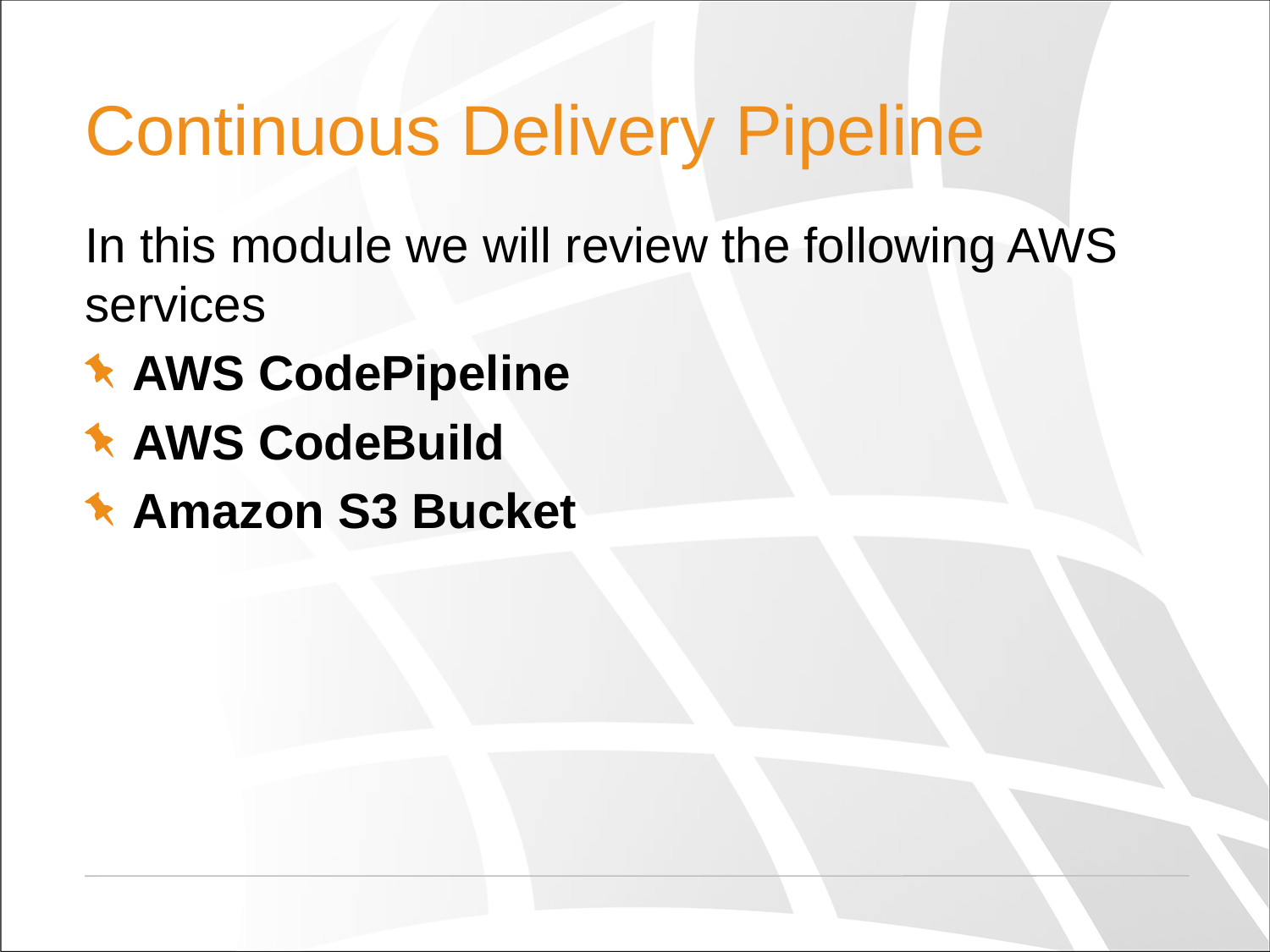

# Continuous Delivery Pipeline
In this module we will review the following AWS services
AWS CodePipeline
AWS CodeBuild
Amazon S3 Bucket